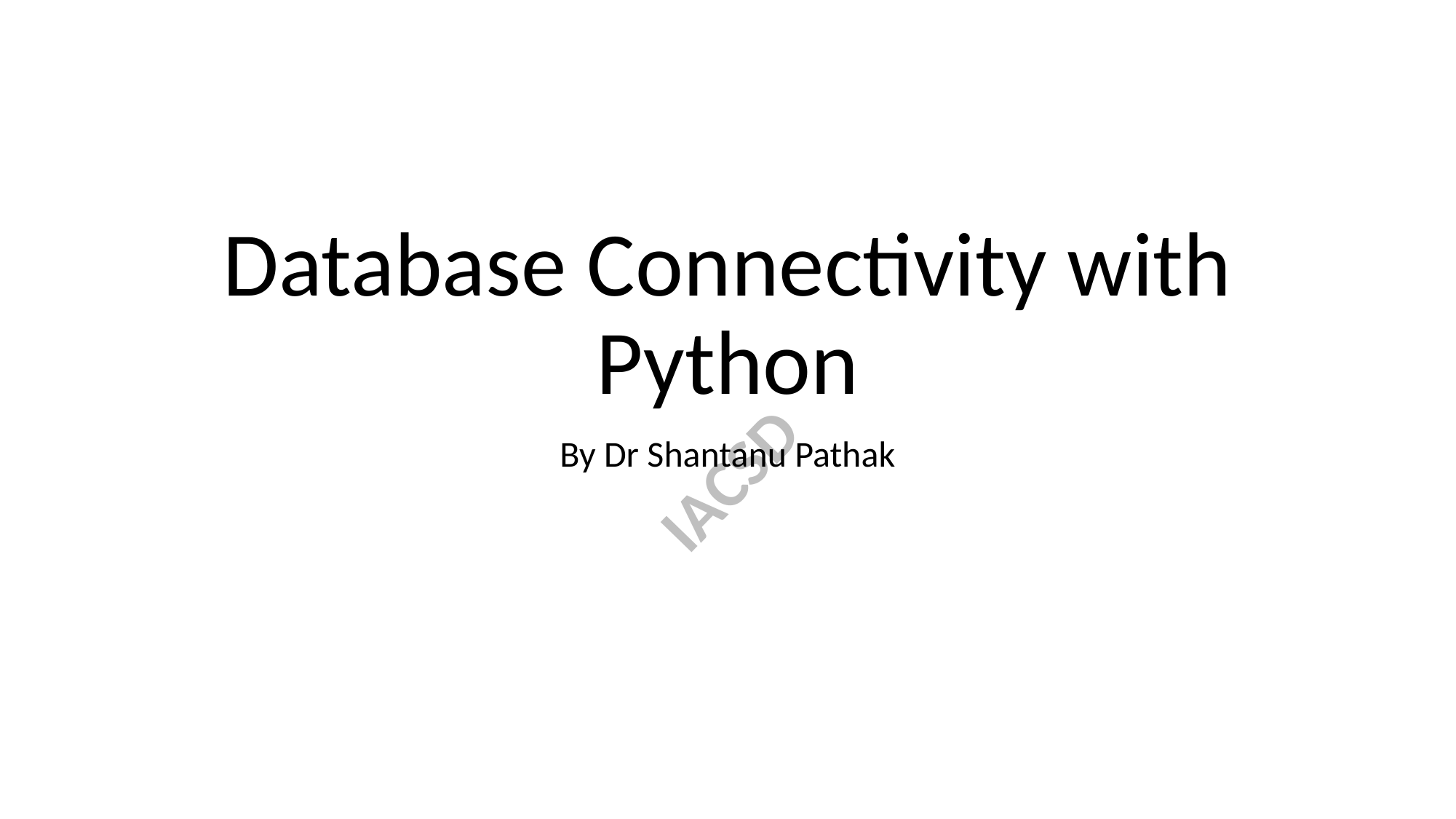

# Database Connectivity with Python
By Dr Shantanu Pathak